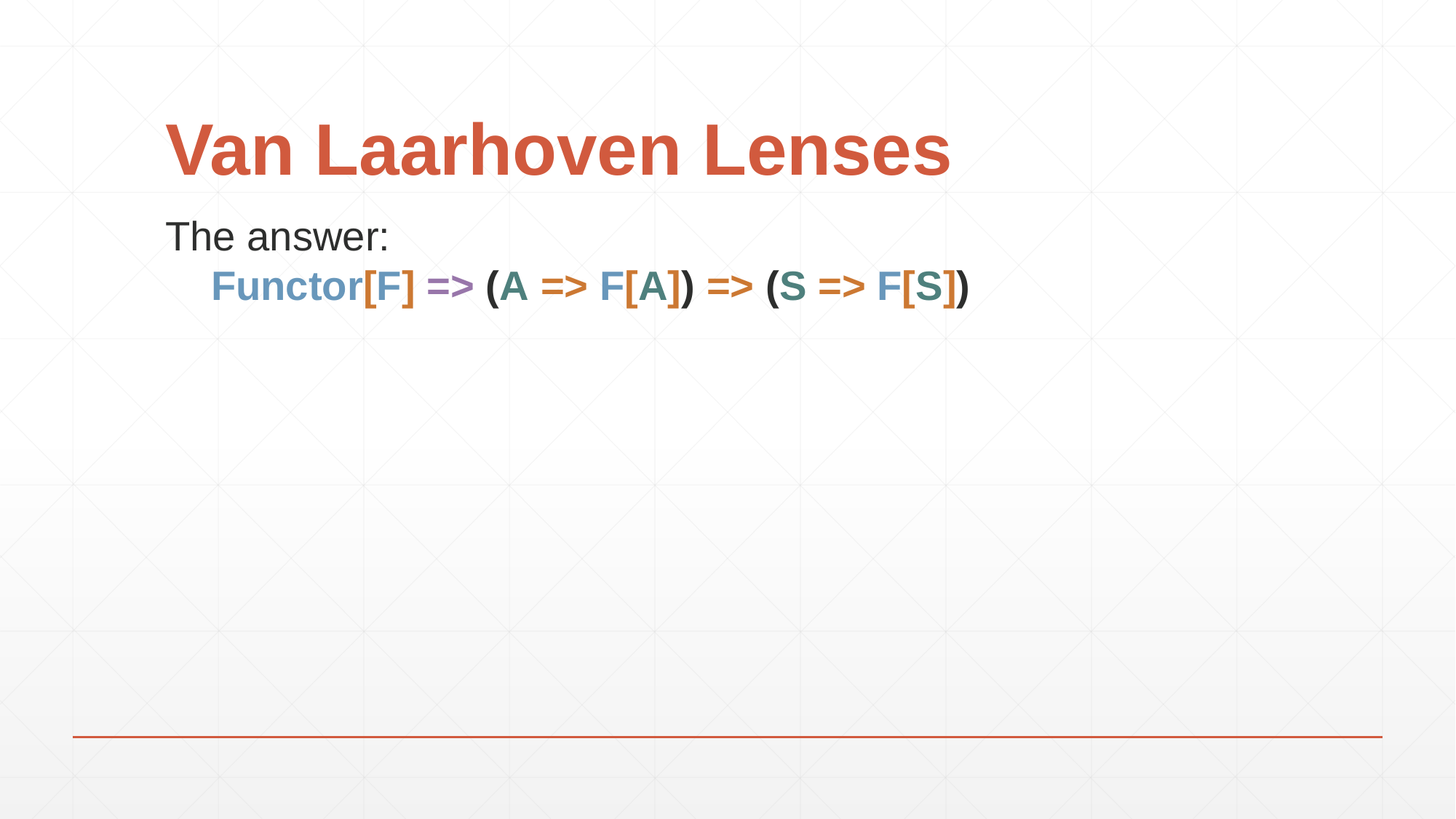

# Van Laarhoven Lenses
The answer:
    Functor[F] => (A => F[A]) => (S => F[S])